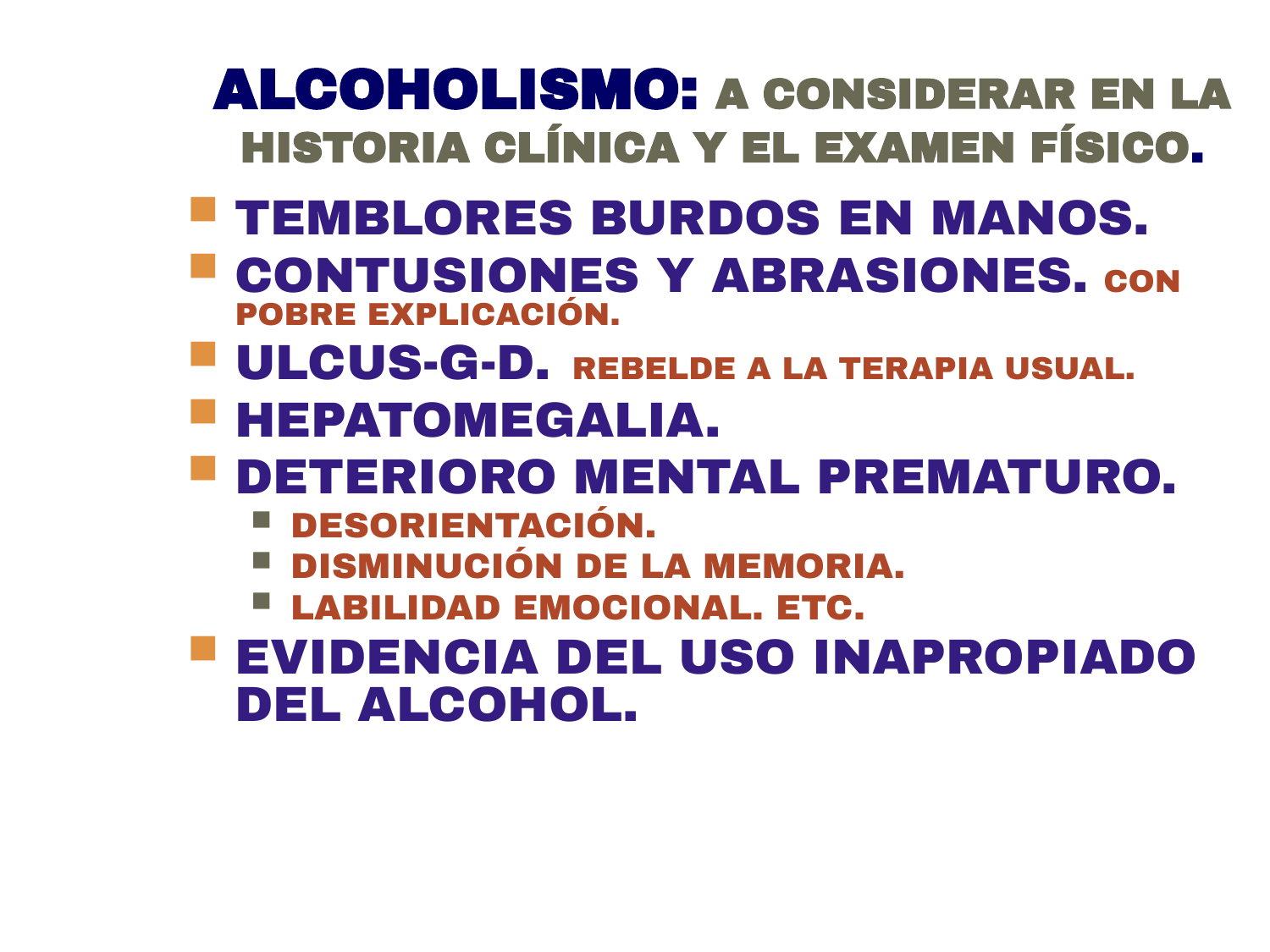

# ALCOHOLISMO: A CONSIDERAR EN LA HISTORIA CLÍNICA Y EL EXAMEN FÍSICO.
TEMBLORES BURDOS EN MANOS.
CONTUSIONES Y ABRASIONES. CON POBRE EXPLICACIÓN.
ULCUS-G-D.  REBELDE A LA TERAPIA USUAL.
HEPATOMEGALIA.
DETERIORO MENTAL PREMATURO.
DESORIENTACIÓN.
DISMINUCIÓN DE LA MEMORIA.
LABILIDAD EMOCIONAL. ETC.
EVIDENCIA DEL USO INAPROPIADO DEL ALCOHOL.